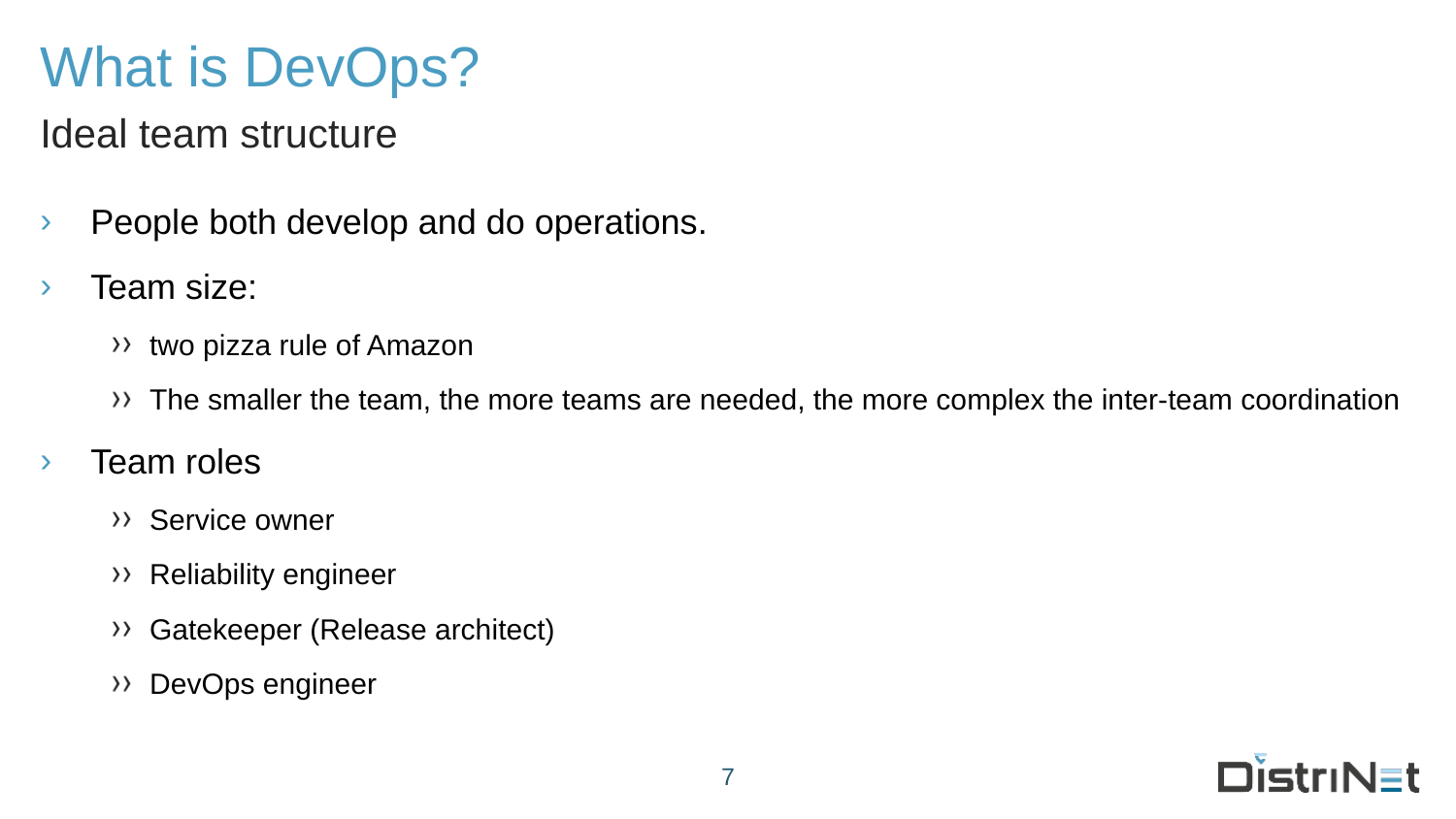

# What is DevOps?
Ideal team structure
People both develop and do operations.
Team size:
two pizza rule of Amazon
The smaller the team, the more teams are needed, the more complex the inter-team coordination
Team roles
Service owner
Reliability engineer
Gatekeeper (Release architect)
DevOps engineer

7